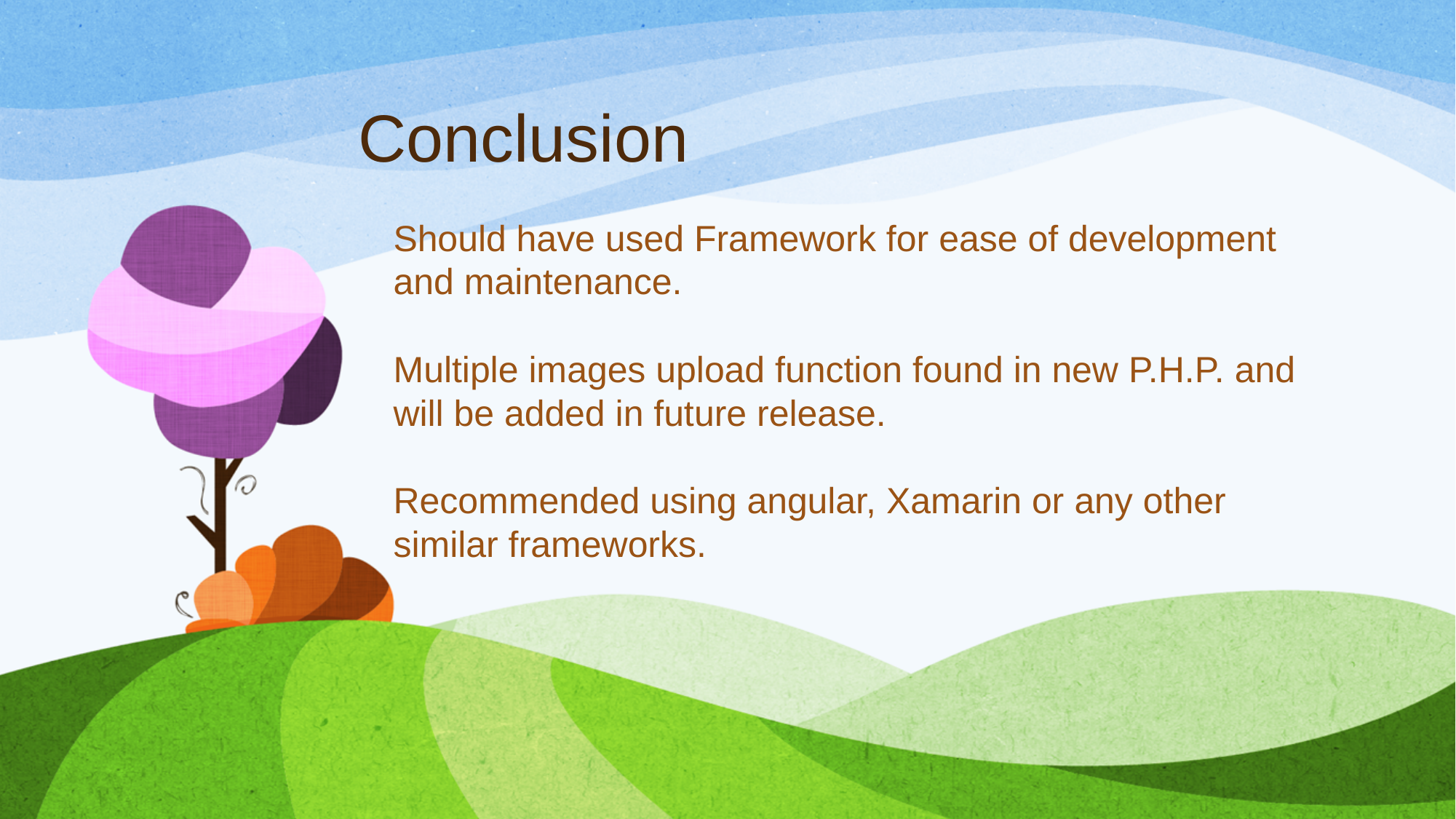

# Conclusion
Should have used Framework for ease of development and maintenance.

Multiple images upload function found in new P.H.P. and will be added in future release.

Recommended using angular, Xamarin or any other similar frameworks.